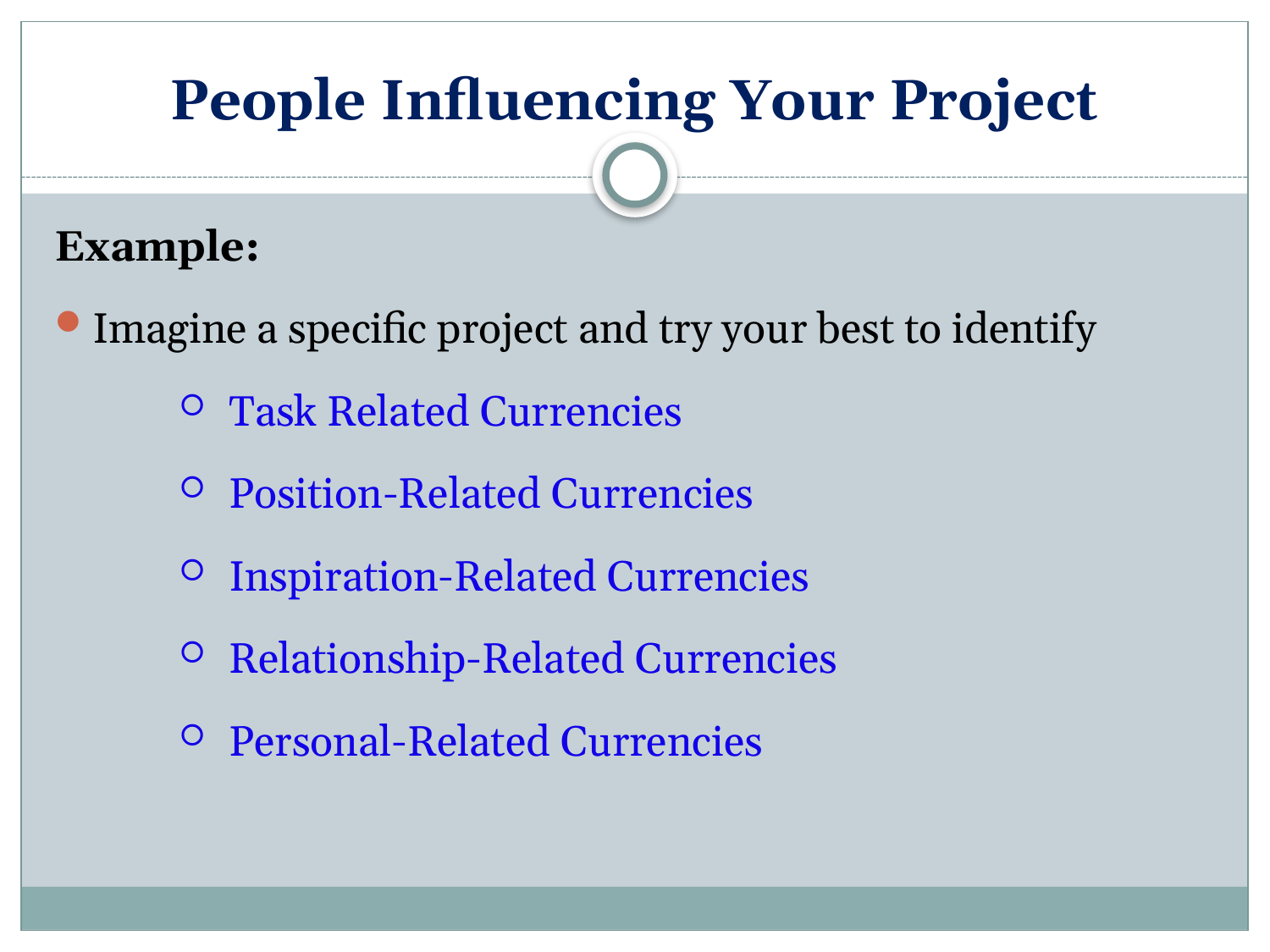

# People Influencing Your Project
Example:
Imagine a specific project and try your best to identify
Task Related Currencies
Position-Related Currencies
Inspiration-Related Currencies
Relationship-Related Currencies
Personal-Related Currencies